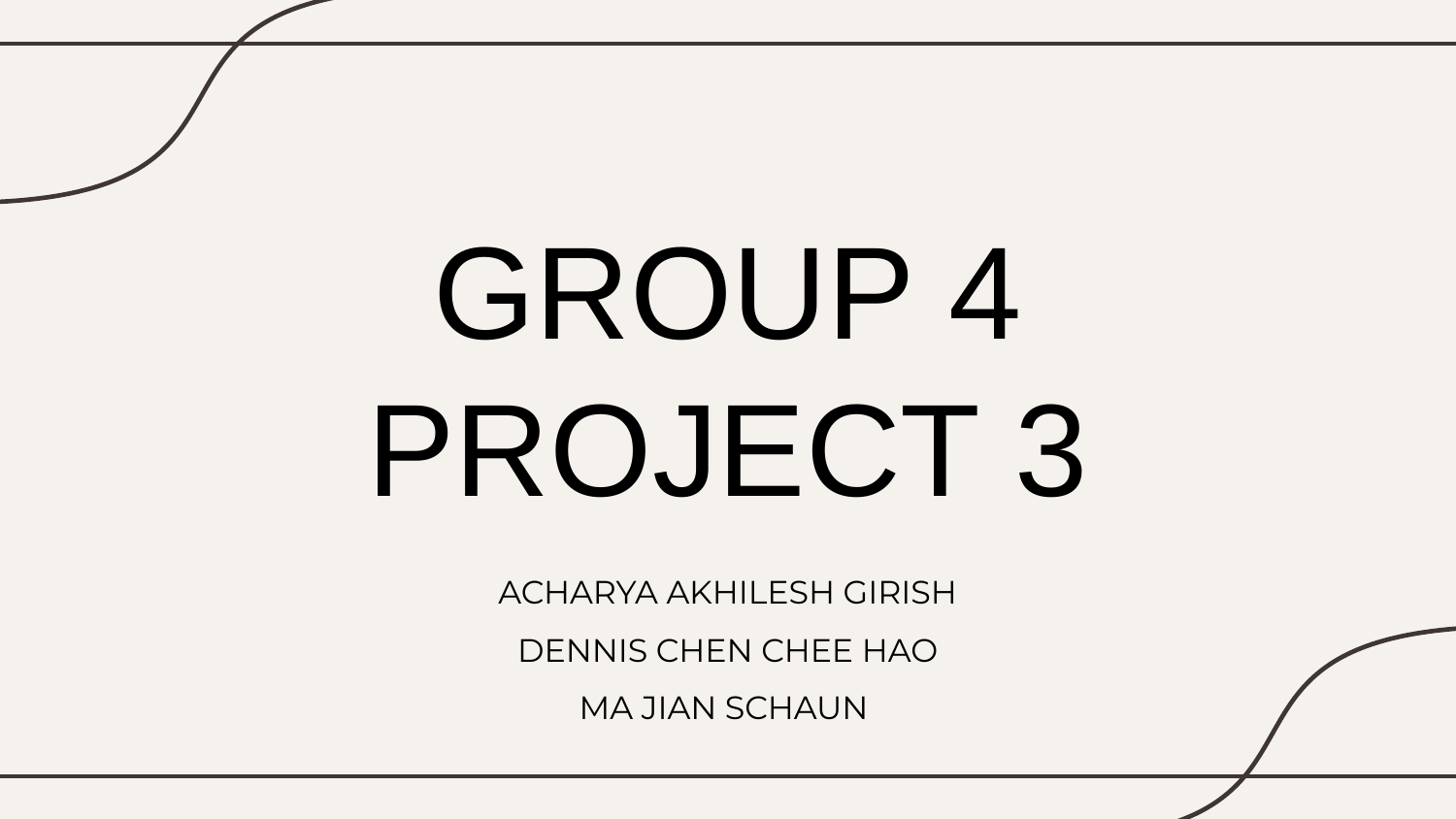

# GROUP 4 PROJECT 3
ACHARYA AKHILESH GIRISH
DENNIS CHEN CHEE HAO
MA JIAN SCHAUN